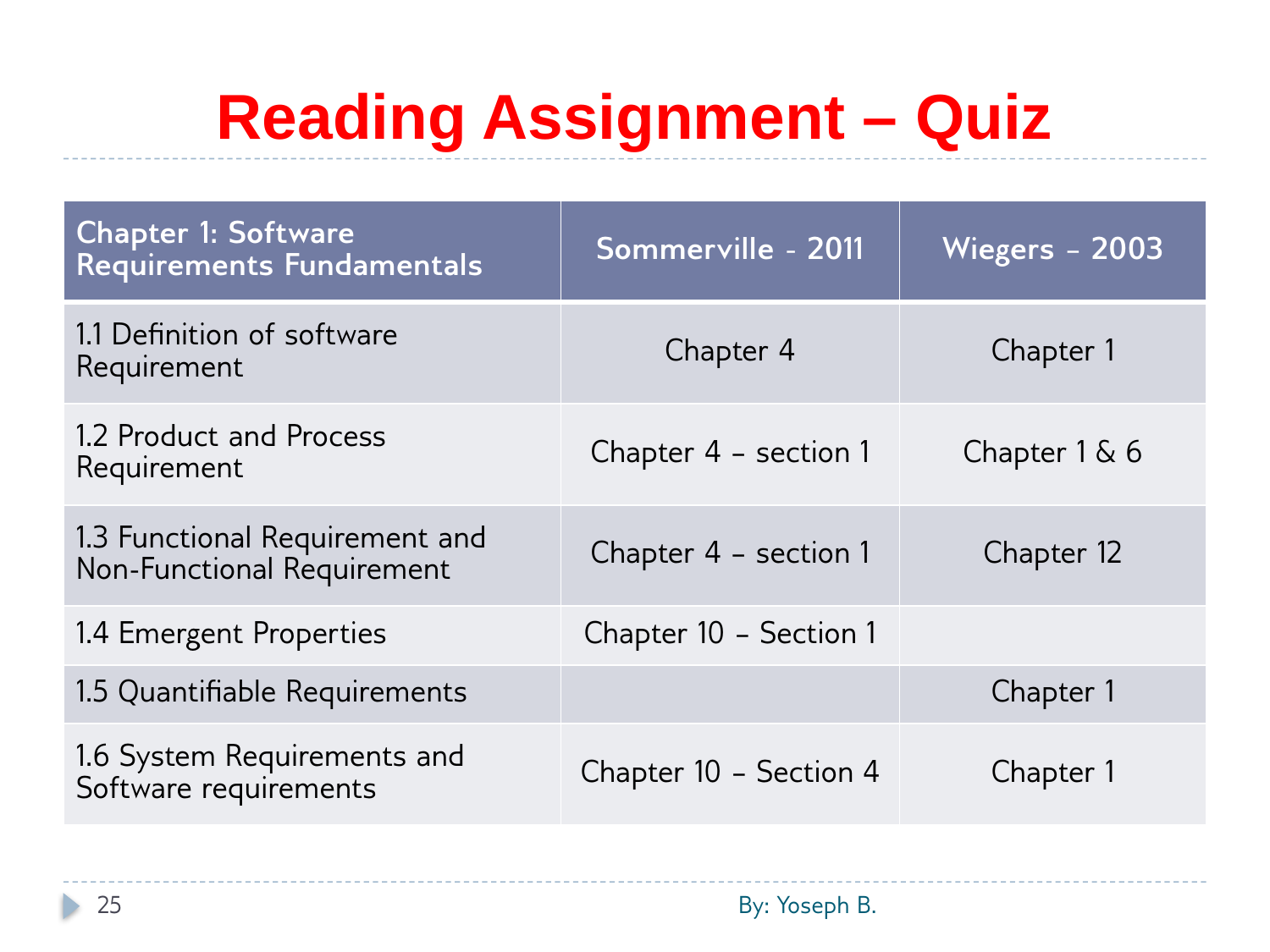

# Reading Assignment – Quiz
| Chapter 1: Software Requirements Fundamentals | Sommerville - 2011 | Wiegers – 2003 |
| --- | --- | --- |
| 1.1 Definition of software Requirement | Chapter 4 | Chapter 1 |
| 1.2 Product and Process Requirement | Chapter 4 – section 1 | Chapter 1 & 6 |
| 1.3 Functional Requirement and Non-Functional Requirement | Chapter 4 – section 1 | Chapter 12 |
| 1.4 Emergent Properties | Chapter 10 – Section 1 |  |
| 1.5 Quantifiable Requirements |  | Chapter 1 |
| 1.6 System Requirements and Software requirements | Chapter 10 – Section 4 | Chapter 1 |
25
By: Yoseph B.